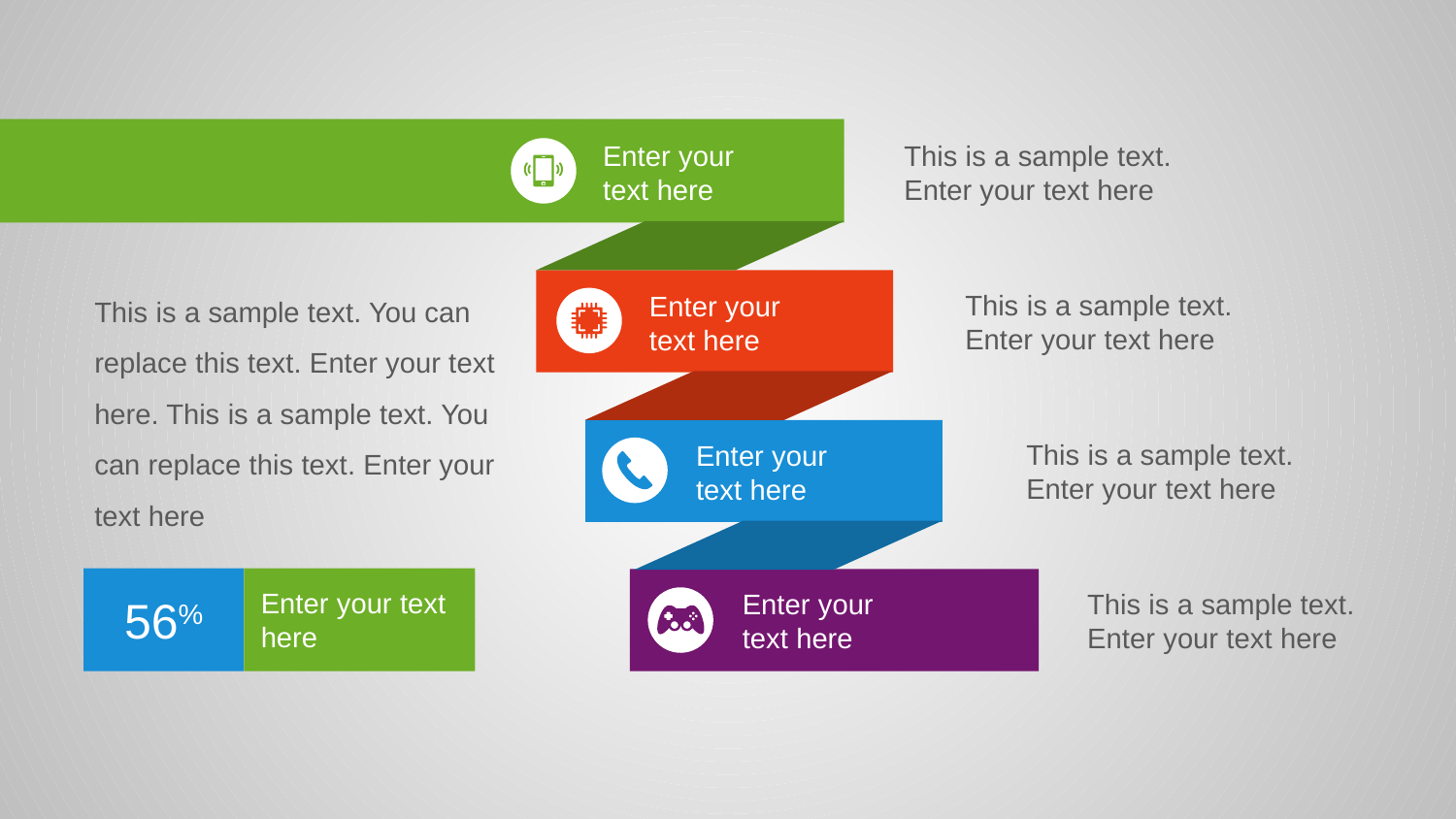

Enter your
text here
This is a sample text. Enter your text here

This is a sample text. You can replace this text. Enter your text here. This is a sample text. You can replace this text. Enter your text here

This is a sample text. Enter your text here
Enter your
text here

This is a sample text. Enter your text here
Enter your
text here

56%
Enter your text here

This is a sample text. Enter your text here
Enter your
text here